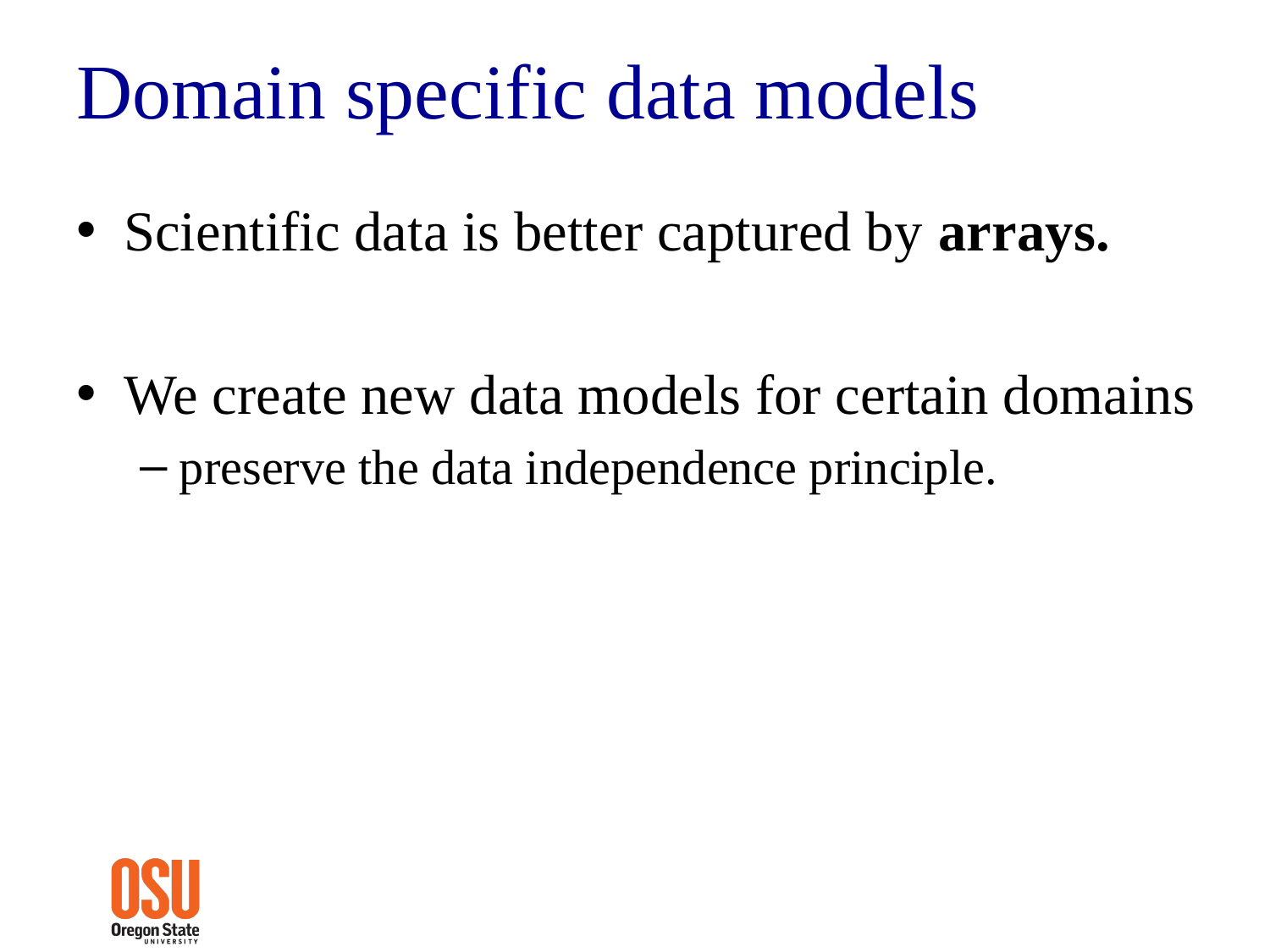

# Domain specific data models
Scientific data is better captured by arrays.

We create new data models for certain domains
preserve the data independence principle.